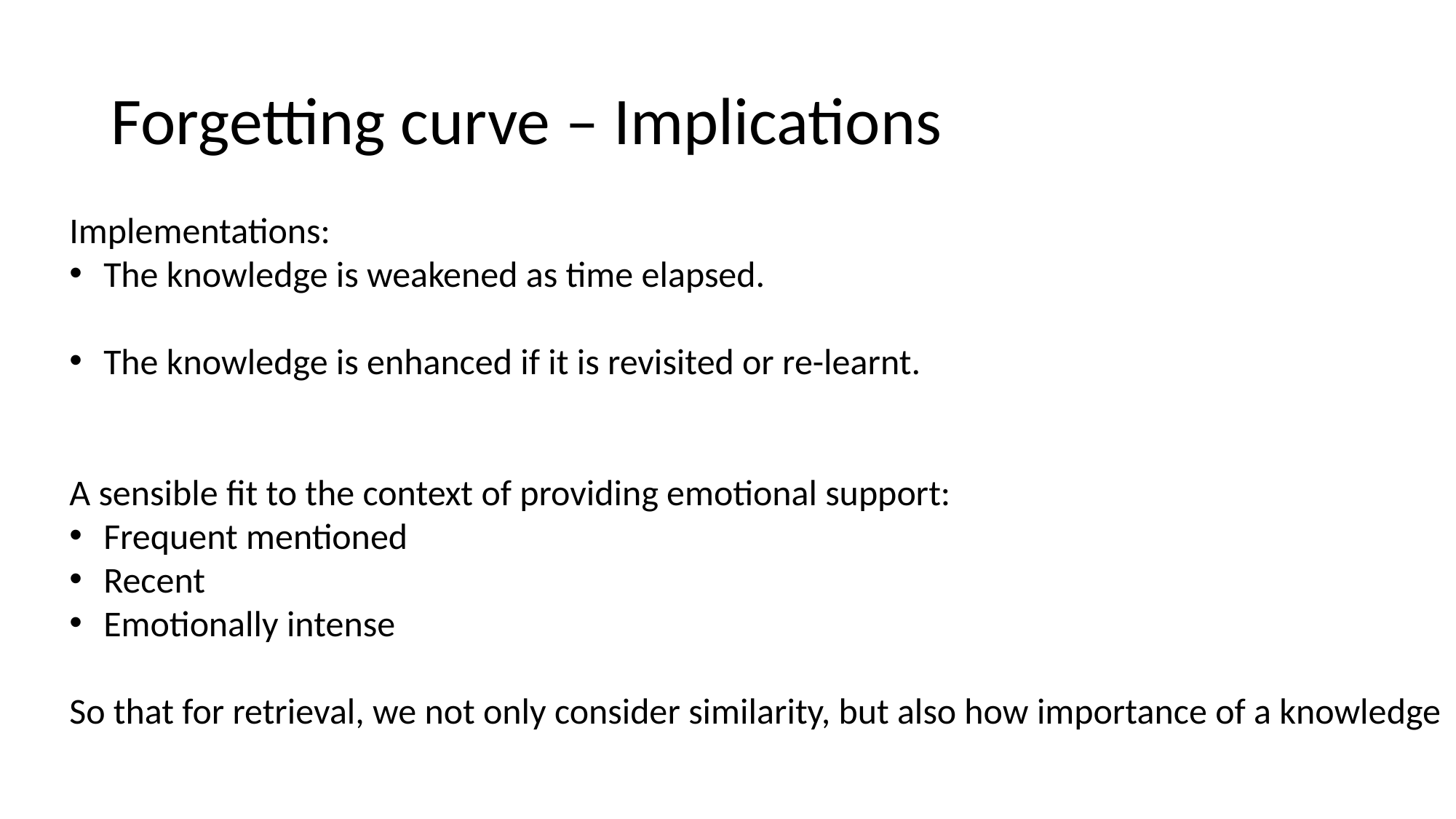

# Forgetting curve – Implications
Implementations:
The knowledge is weakened as time elapsed.

The knowledge is enhanced if it is revisited or re-learnt.

A sensible fit to the context of providing emotional support:
Frequent mentioned
Recent
Emotionally intense

So that for retrieval, we not only consider similarity, but also how importance of a knowledge